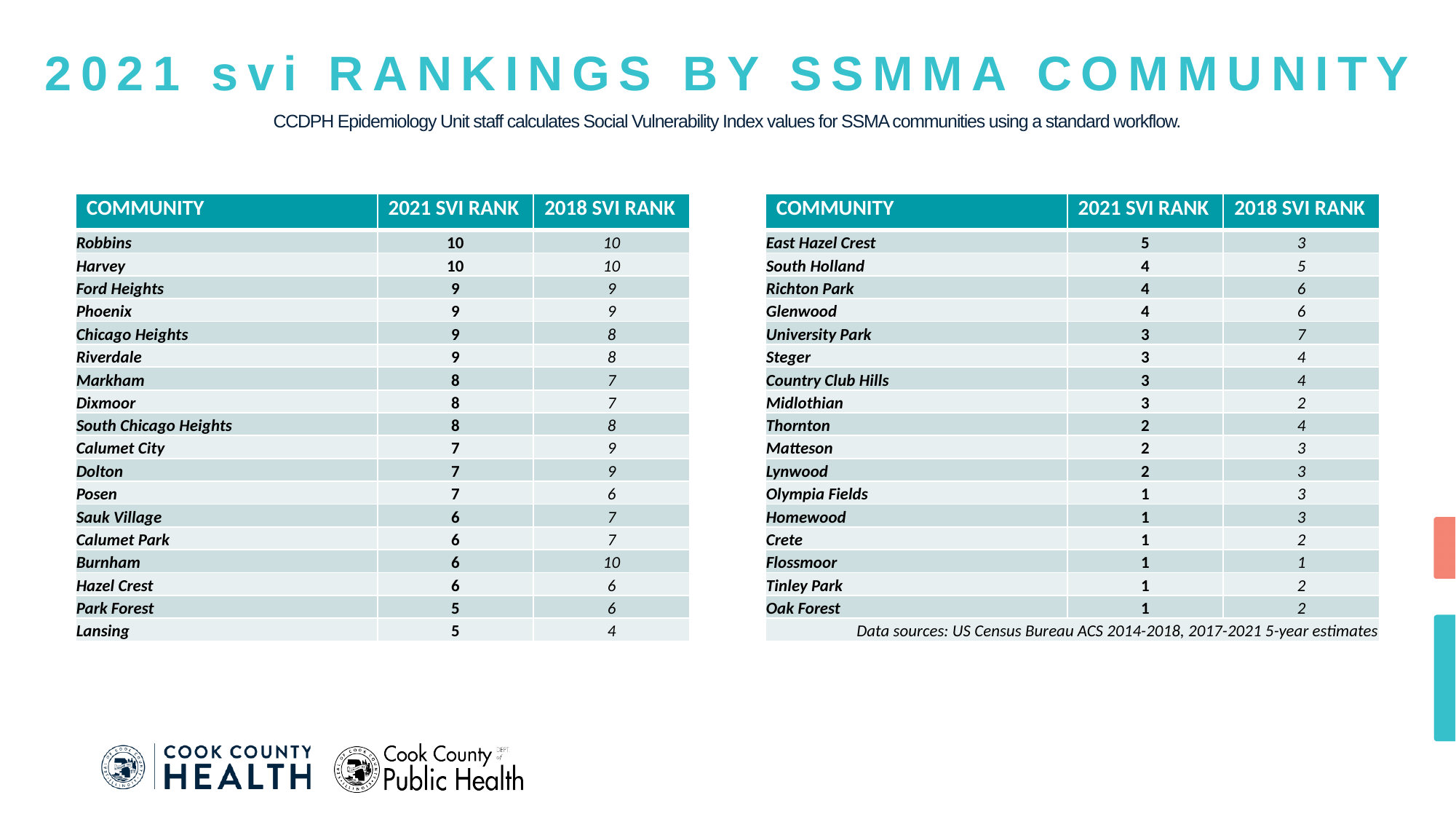

2021 svi RANKINGS BY SSMMA COMMUNITY

CCDPH Epidemiology Unit staff calculates Social Vulnerability Index values for SSMA communities using a standard workflow.
| COMMUNITY | 2021 SVI RANK | 2018 SVI RANK |
| --- | --- | --- |
| Robbins | 10 | 10 |
| Harvey | 10 | 10 |
| Ford Heights | 9 | 9 |
| Phoenix | 9 | 9 |
| Chicago Heights | 9 | 8 |
| Riverdale | 9 | 8 |
| Markham | 8 | 7 |
| Dixmoor | 8 | 7 |
| South Chicago Heights | 8 | 8 |
| Calumet City | 7 | 9 |
| Dolton | 7 | 9 |
| Posen | 7 | 6 |
| Sauk Village | 6 | 7 |
| Calumet Park | 6 | 7 |
| Burnham | 6 | 10 |
| Hazel Crest | 6 | 6 |
| Park Forest | 5 | 6 |
| Lansing | 5 | 4 |
| COMMUNITY | 2021 SVI RANK | 2018 SVI RANK |
| --- | --- | --- |
| East Hazel Crest | 5 | 3 |
| South Holland | 4 | 5 |
| Richton Park | 4 | 6 |
| Glenwood | 4 | 6 |
| University Park | 3 | 7 |
| Steger | 3 | 4 |
| Country Club Hills | 3 | 4 |
| Midlothian | 3 | 2 |
| Thornton | 2 | 4 |
| Matteson | 2 | 3 |
| Lynwood | 2 | 3 |
| Olympia Fields | 1 | 3 |
| Homewood | 1 | 3 |
| Crete | 1 | 2 |
| Flossmoor | 1 | 1 |
| Tinley Park | 1 | 2 |
| Oak Forest | 1 | 2 |
| Data sources: US Census Bureau ACS 2014-2018, 2017-2021 5-year estimates | 5 | 3 |